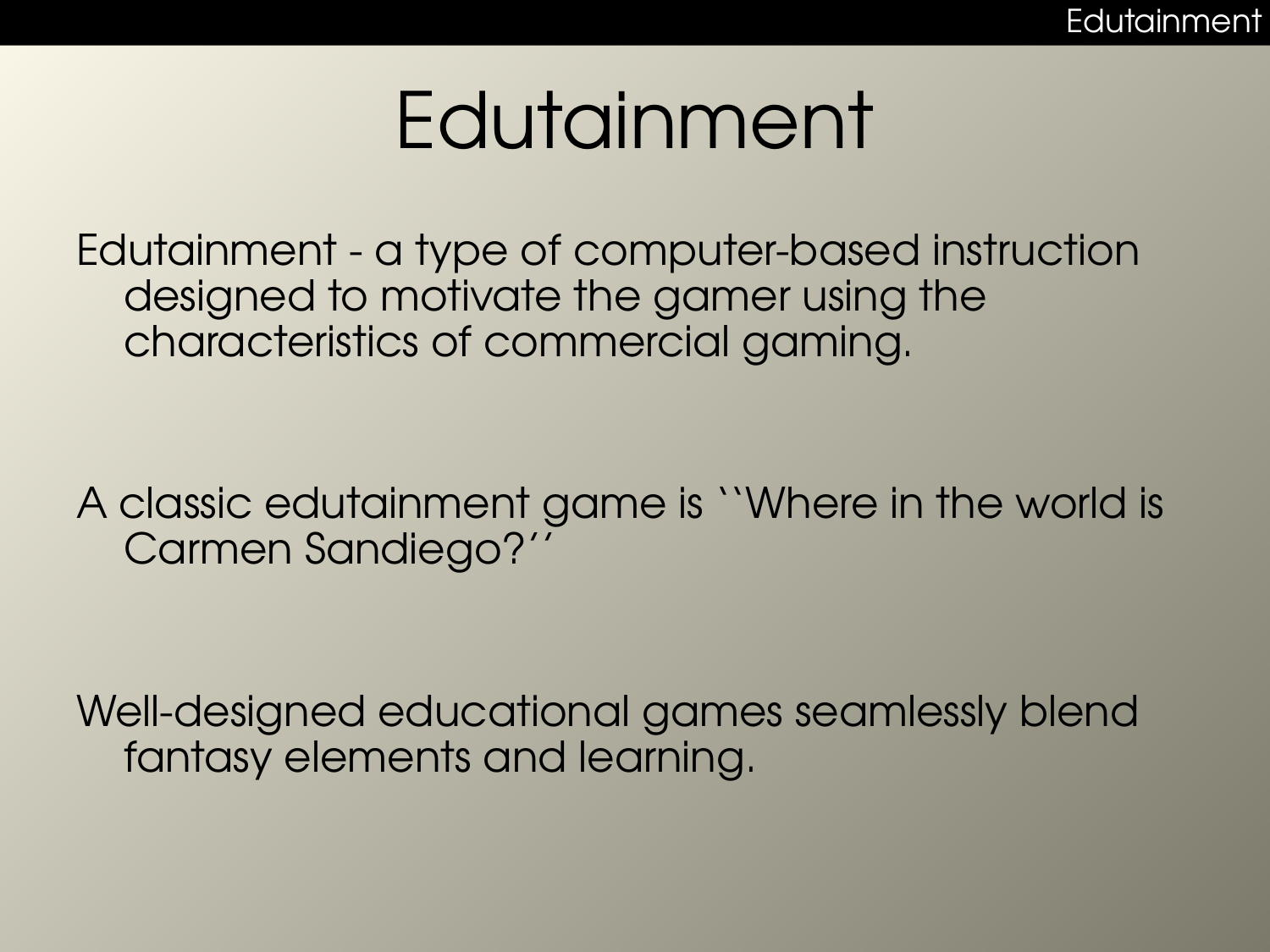

Edutainment
# Edutainment
Edutainment - a type of computer-based instruction designed to motivate the gamer using the characteristics of commercial gaming.

A classic edutainment game is ‘‘Where in the world is Carmen Sandiego?’’

Well-designed educational games seamlessly blend fantasy elements and learning.